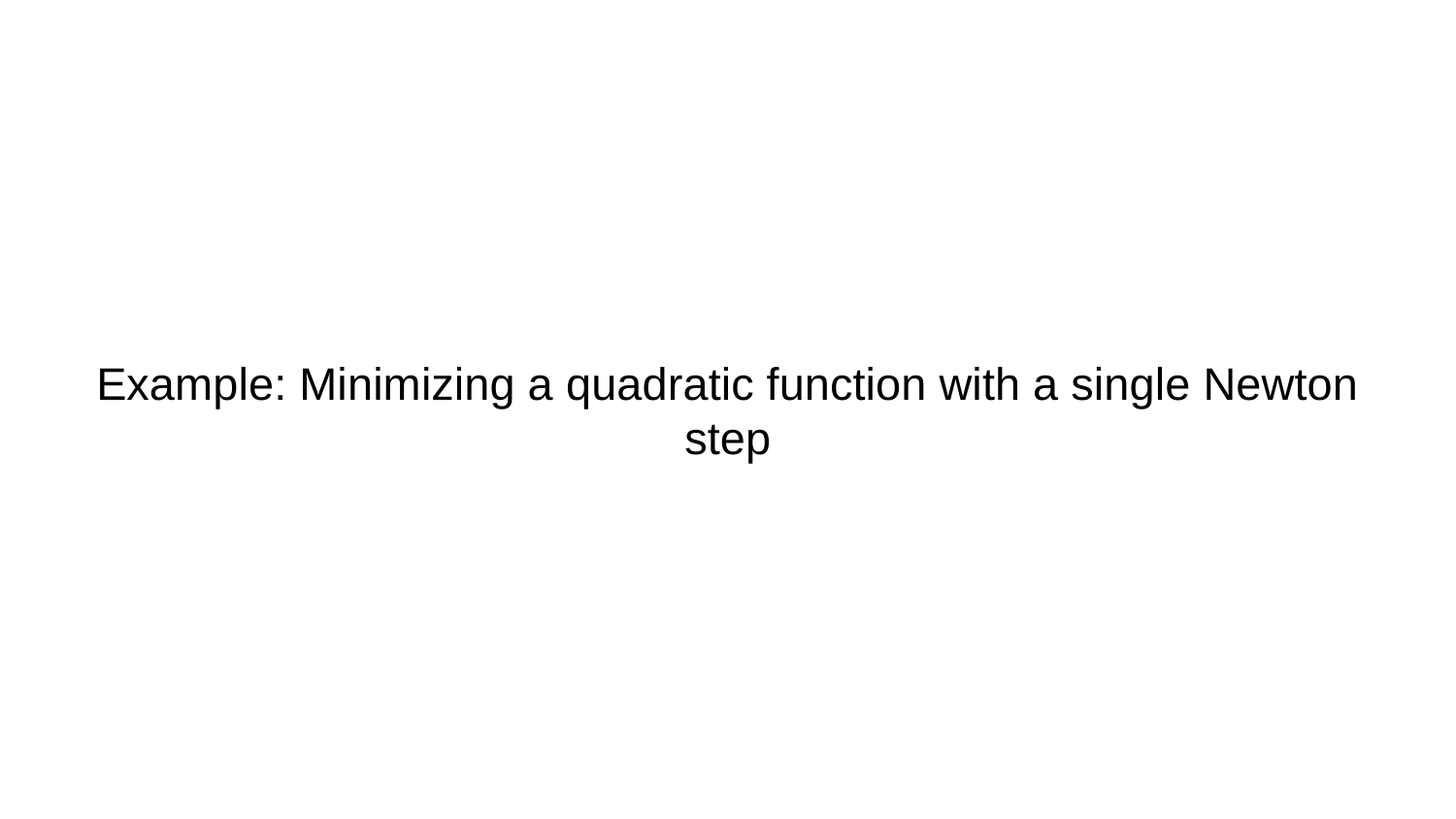

# Example: Minimizing a quadratic function with a single Newton step